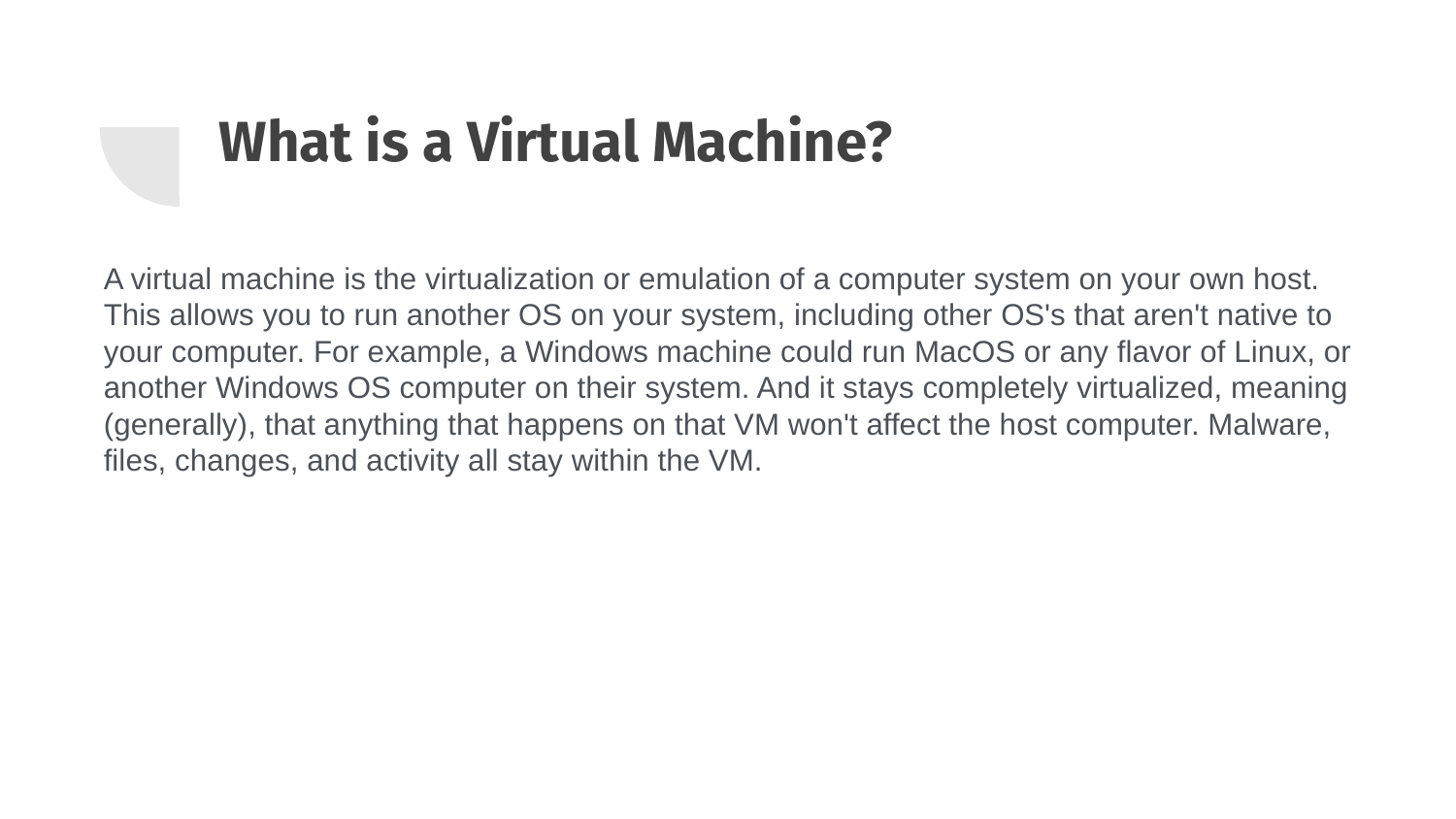

# What is a Virtual Machine?
A virtual machine is the virtualization or emulation of a computer system on your own host. This allows you to run another OS on your system, including other OS's that aren't native to your computer. For example, a Windows machine could run MacOS or any flavor of Linux, or another Windows OS computer on their system. And it stays completely virtualized, meaning (generally), that anything that happens on that VM won't affect the host computer. Malware, files, changes, and activity all stay within the VM.